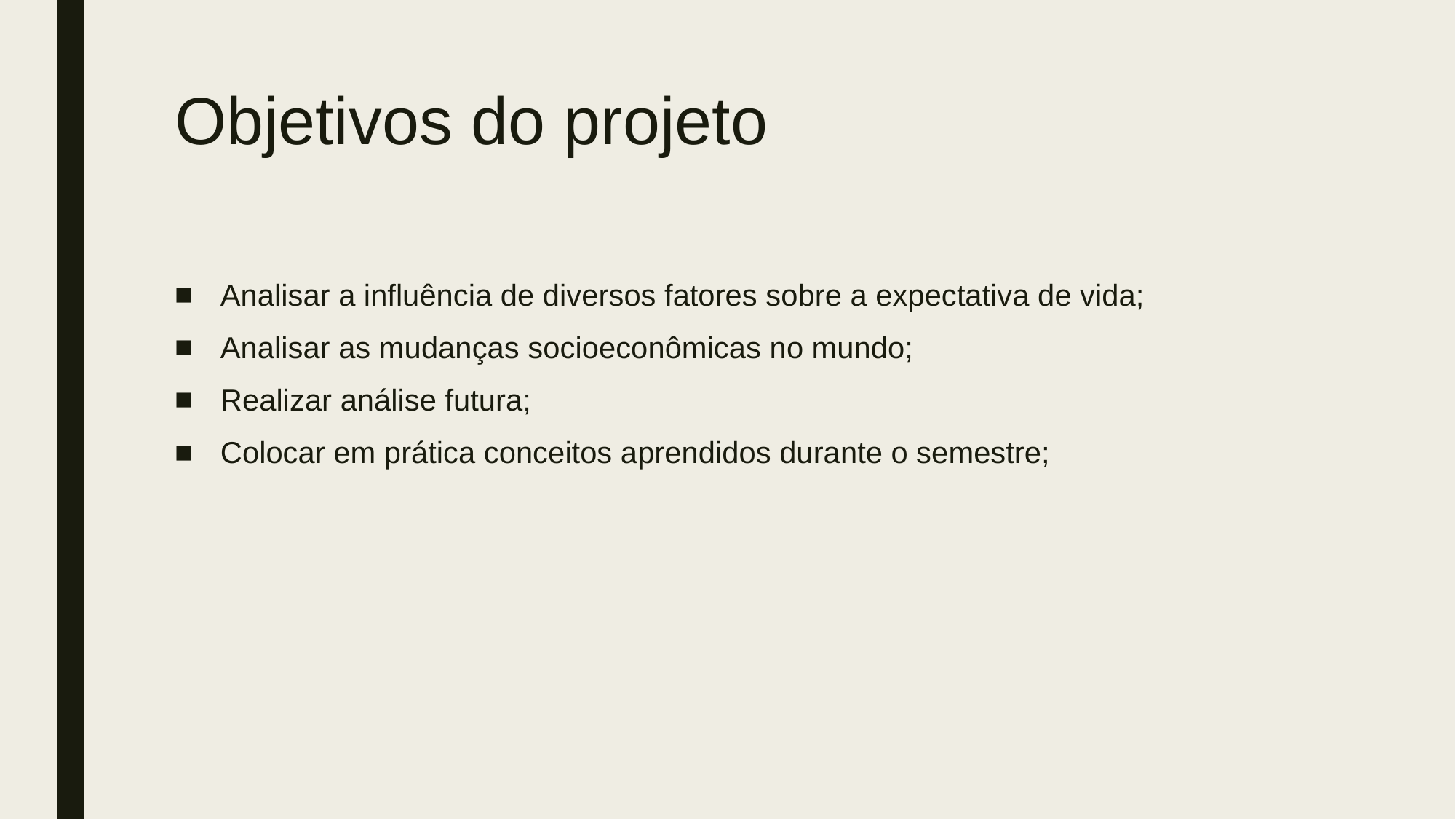

# Objetivos do projeto
Analisar a influência de diversos fatores sobre a expectativa de vida;
Analisar as mudanças socioeconômicas no mundo;
Realizar análise futura;
Colocar em prática conceitos aprendidos durante o semestre;